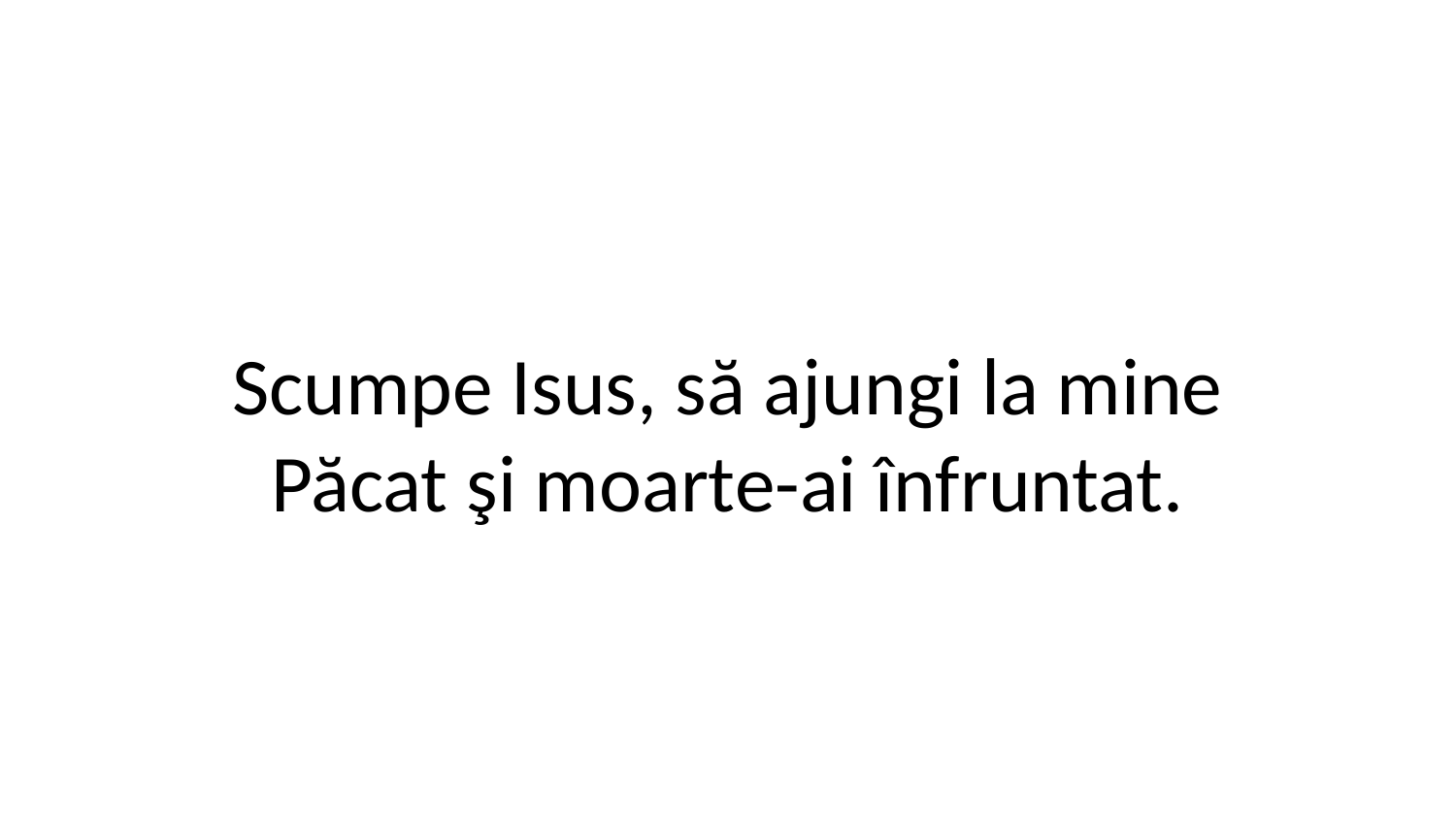

Scumpe Isus, să ajungi la mine
Păcat şi moarte-ai înfruntat.